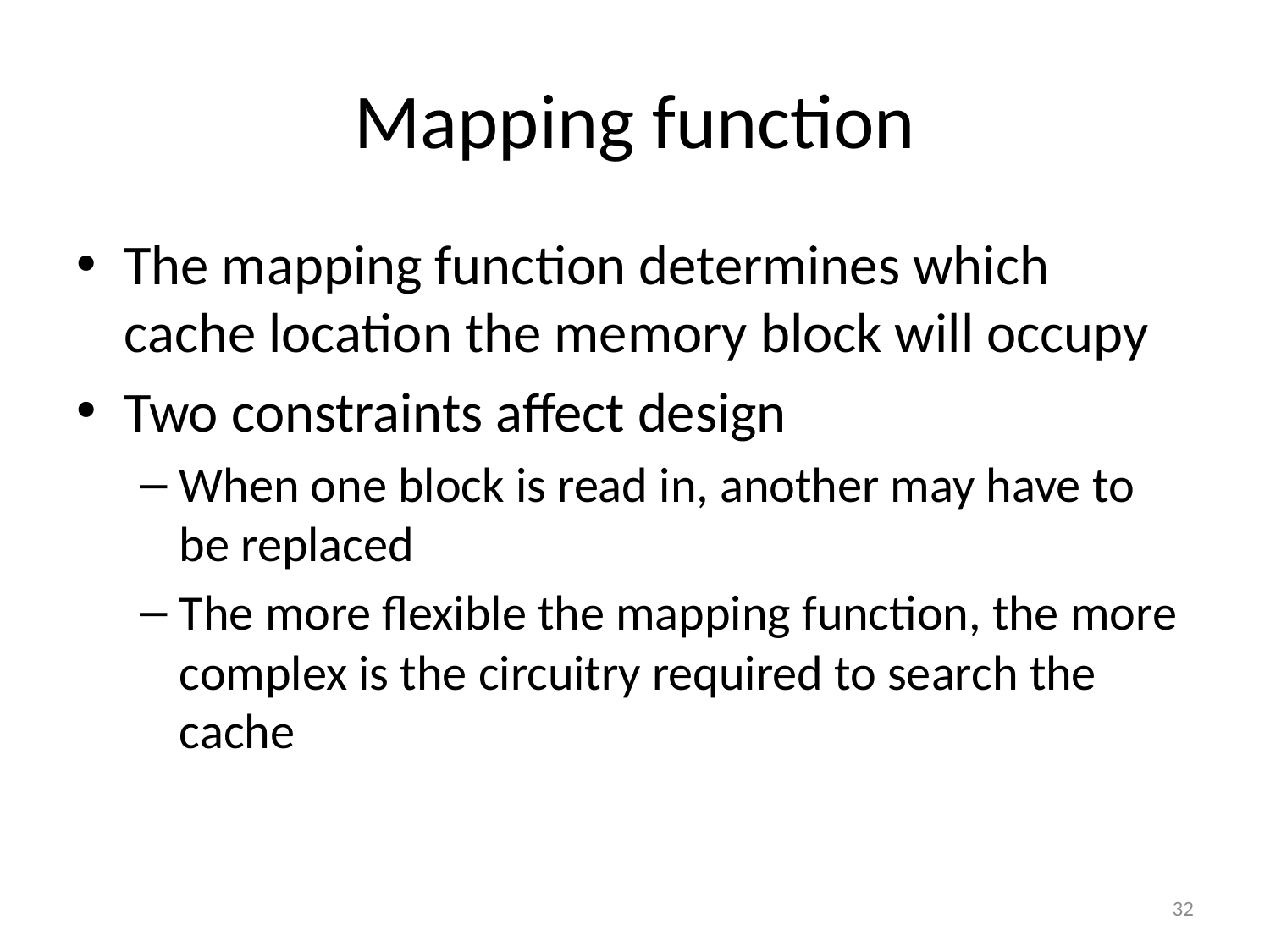

# Mapping function
The mapping function determines which cache location the memory block will occupy
Two constraints affect design
When one block is read in, another may have to be replaced
The more flexible the mapping function, the more complex is the circuitry required to search the cache
32